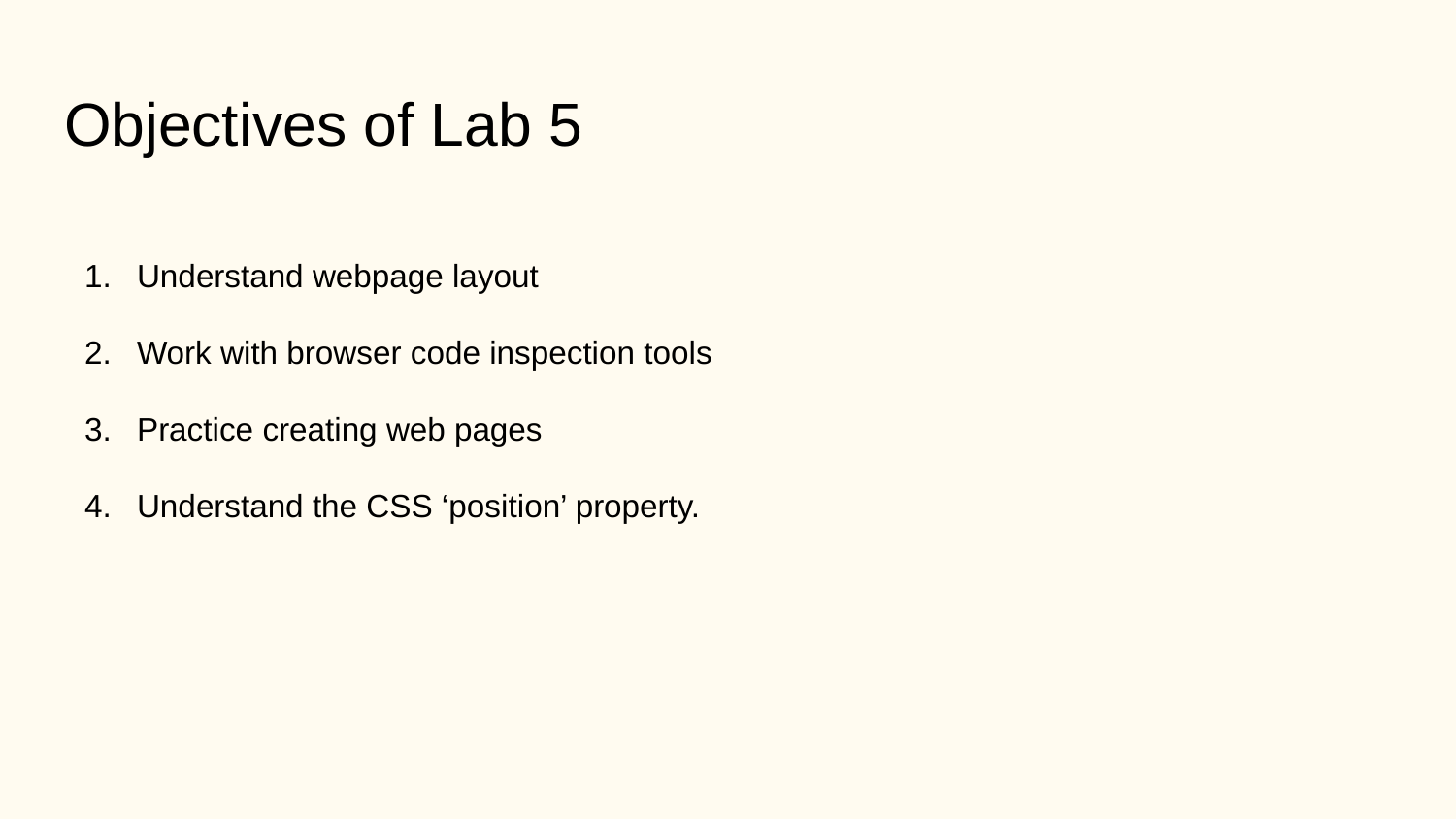

# Objectives of Lab 5
Understand webpage layout
Work with browser code inspection tools
Practice creating web pages
Understand the CSS ‘position’ property.